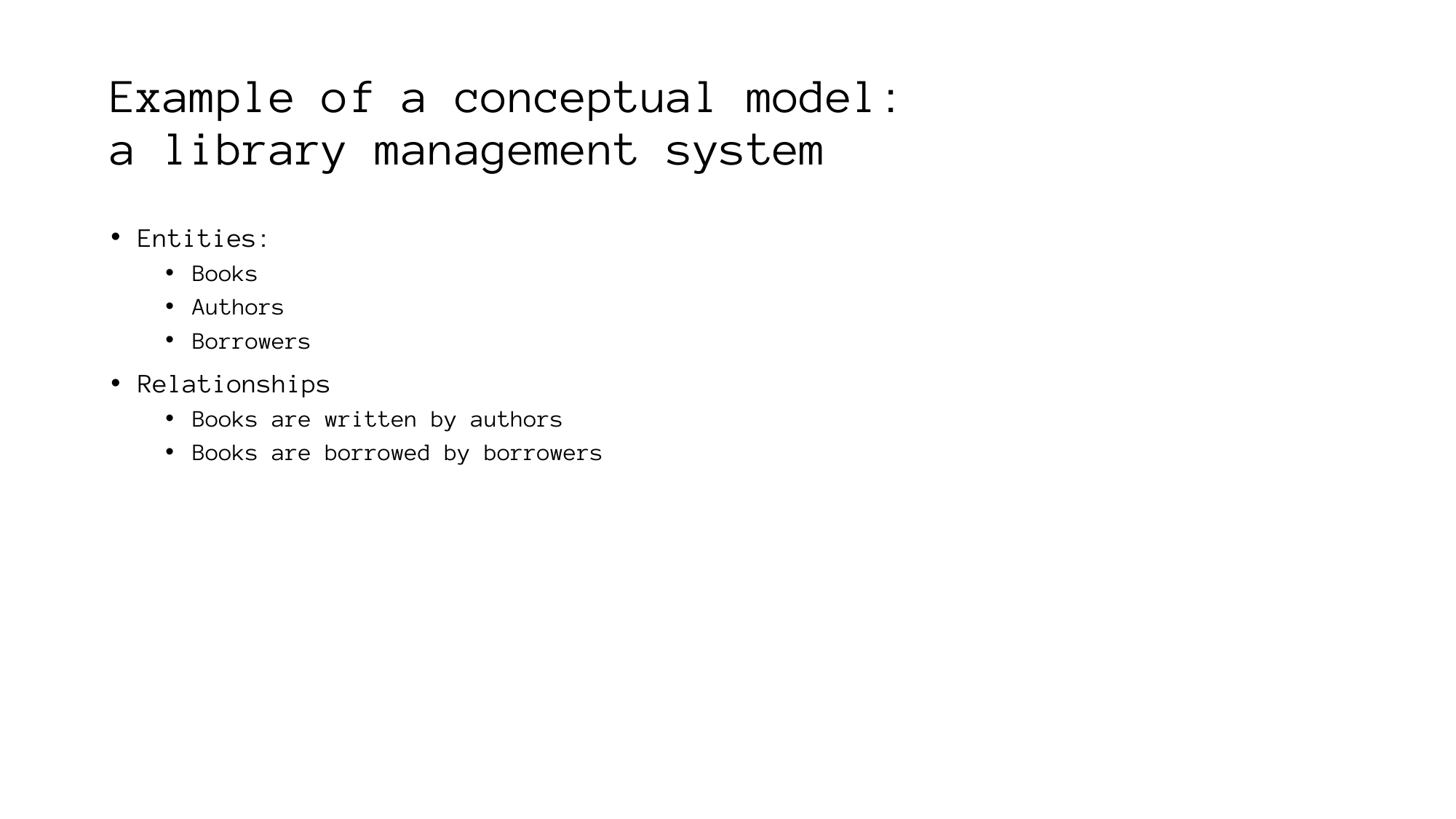

# Example of a conceptual model: a library management system
Entities:
Books
Authors
Borrowers
Relationships
Books are written by authors
Books are borrowed by borrowers